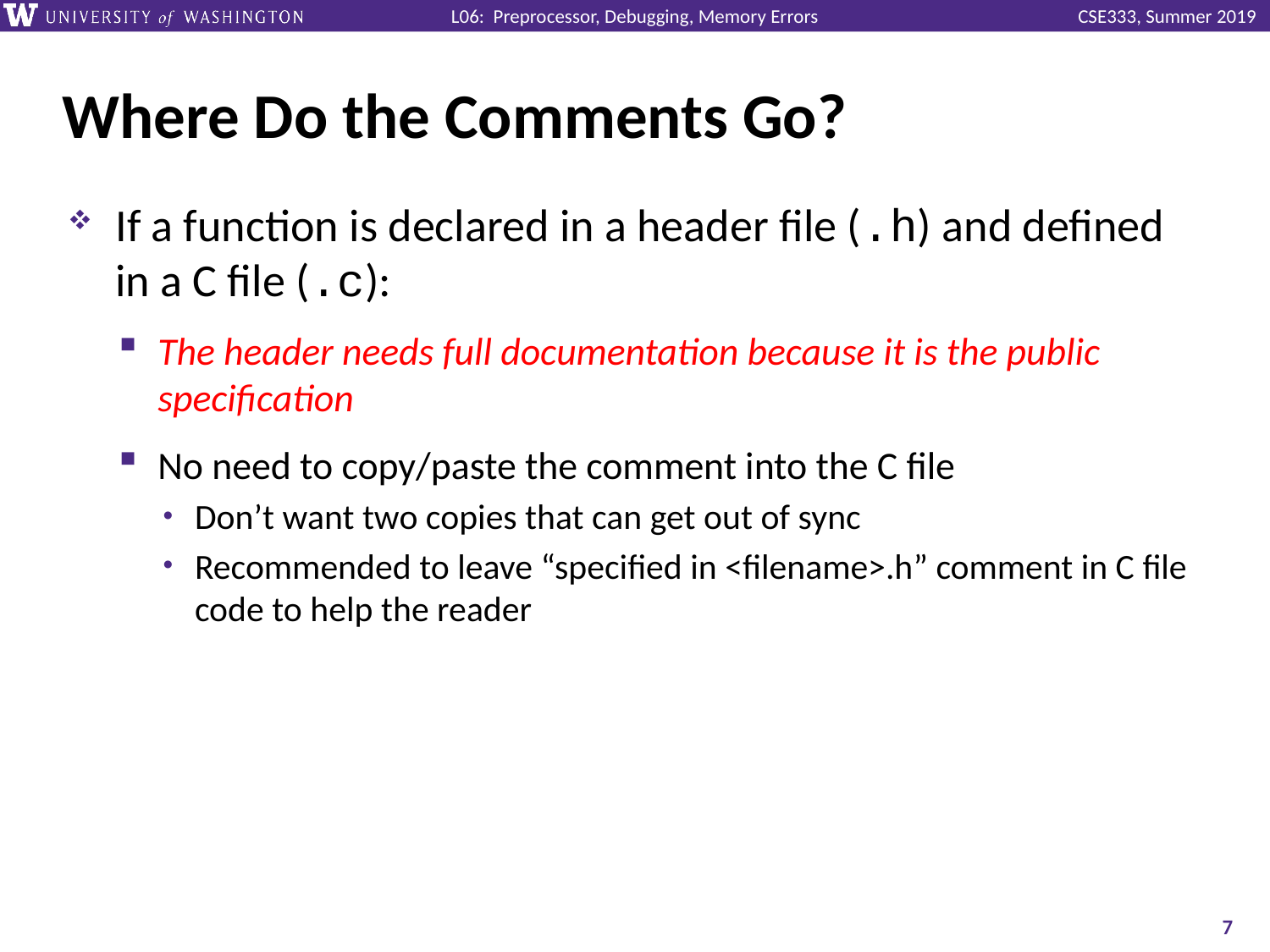

# Where Do the Comments Go?
If a function is declared in a header file (.h) and defined in a C file (.c):
The header needs full documentation because it is the public specification
No need to copy/paste the comment into the C file
Don’t want two copies that can get out of sync
Recommended to leave “specified in <filename>.h” comment in C file code to help the reader
7